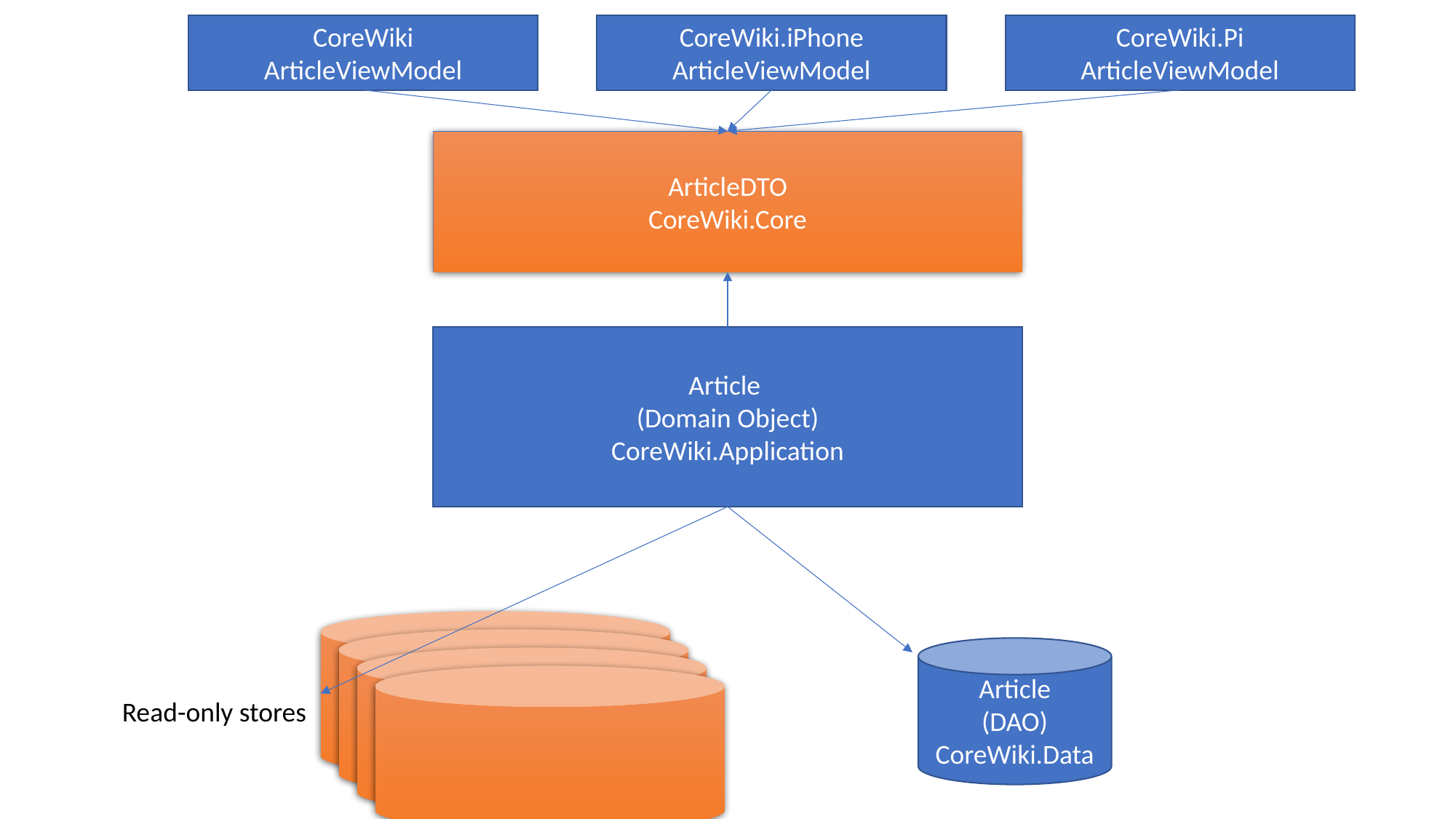

CoreWiki
ArticleViewModel
CoreWiki.iPhone
ArticleViewModel
CoreWiki.Pi
ArticleViewModel
ArticleDTO
CoreWiki.Core
Article
(Domain Object)
CoreWiki.Application

Article
(DAO)
CoreWiki.Data

Read-only stores